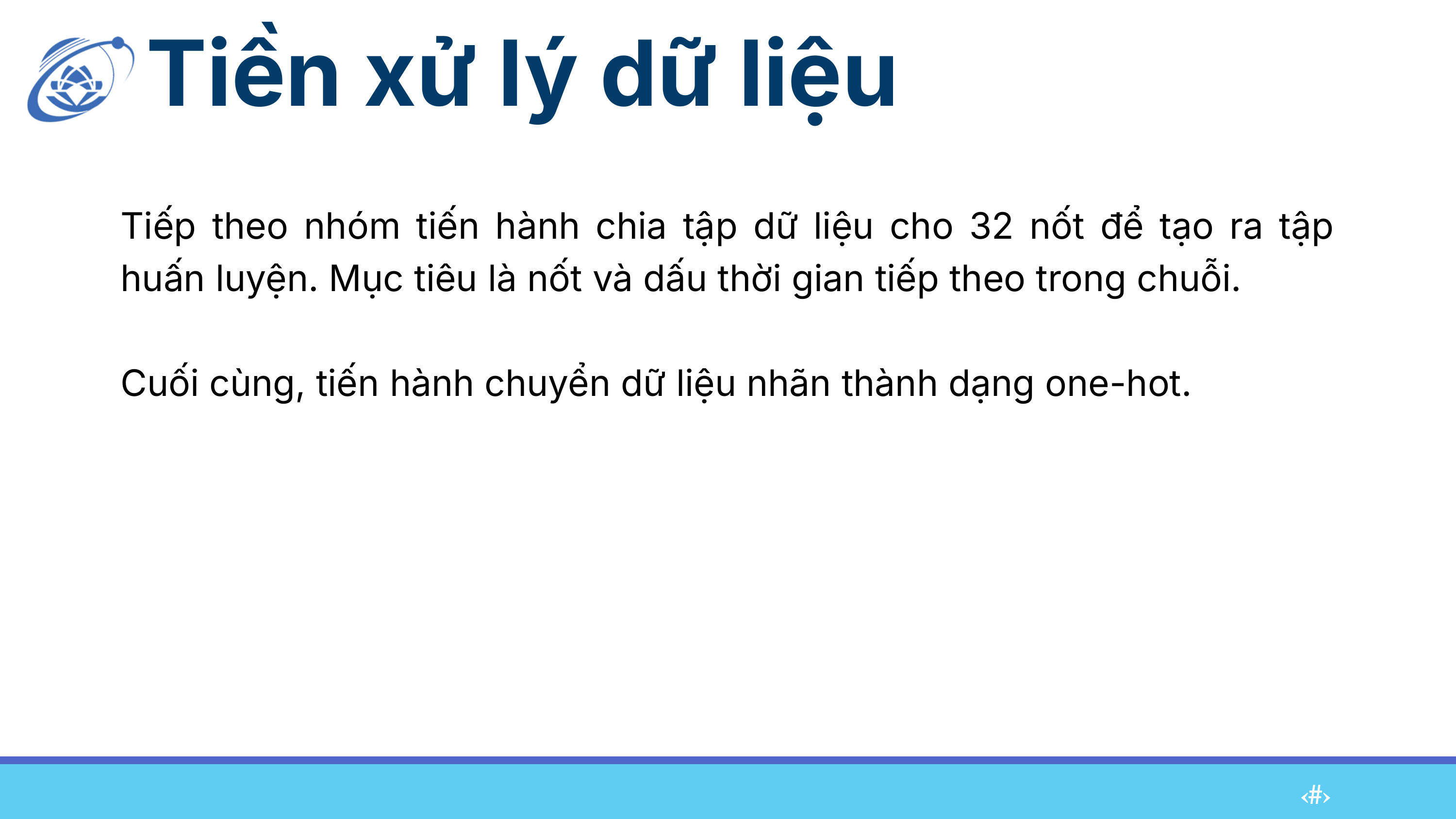

Tiền xử lý dữ liệu

Tiếp theo nhóm tiến hành chia tập dữ liệu cho 32 nốt để tạo ra tập huấn luyện. Mục tiêu là nốt và dấu thời gian tiếp theo trong chuỗi.

Cuối cùng, tiến hành chuyển dữ liệu nhãn thành dạng one-hot.

‹#›